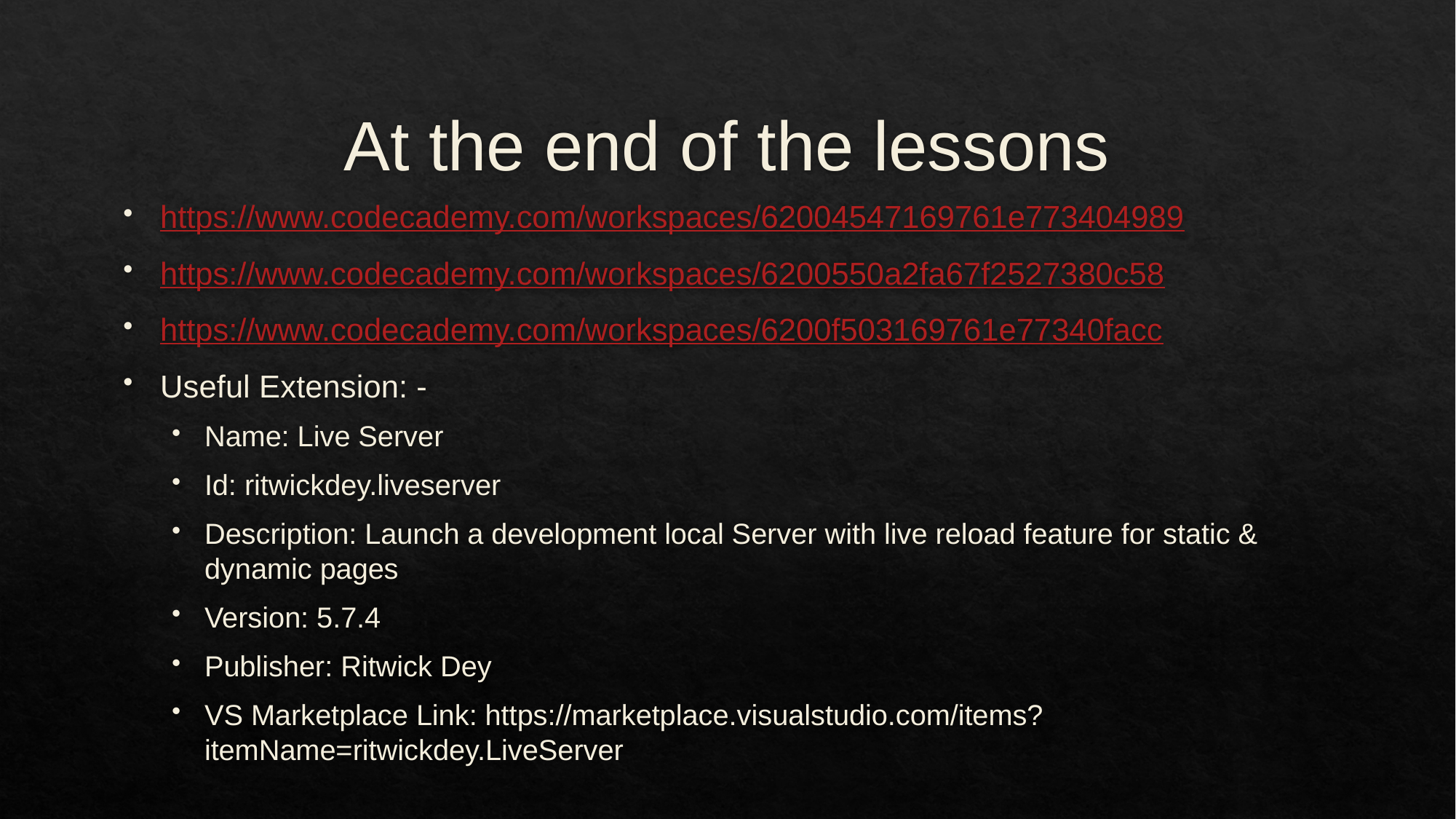

# At the end of the lessons
https://www.codecademy.com/workspaces/62004547169761e773404989
https://www.codecademy.com/workspaces/6200550a2fa67f2527380c58
https://www.codecademy.com/workspaces/6200f503169761e77340facc
Useful Extension: -
Name: Live Server
Id: ritwickdey.liveserver
Description: Launch a development local Server with live reload feature for static & dynamic pages
Version: 5.7.4
Publisher: Ritwick Dey
VS Marketplace Link: https://marketplace.visualstudio.com/items?itemName=ritwickdey.LiveServer